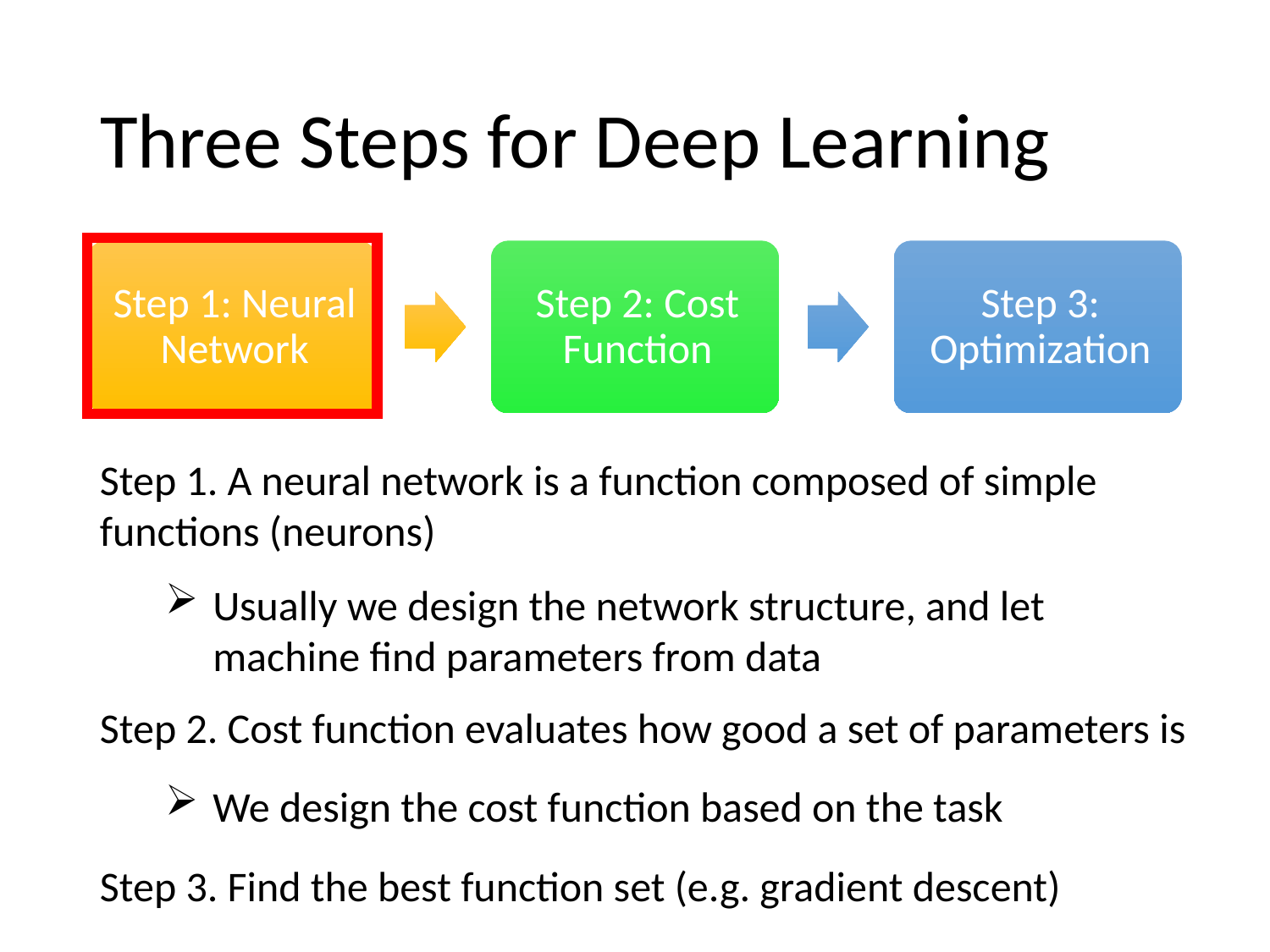

Step 1: Neural Network

Step 2: Cost Function

Step 3: Optimization
# Three Steps for Deep Learning

Step 1. A neural network is a function composed of simple functions (neurons)
Usually we design the network structure, and let machine find parameters from data
Step 2. Cost function evaluates how good a set of parameters is
We design the cost function based on the task
Step 3. Find the best function set (e.g. gradient descent)